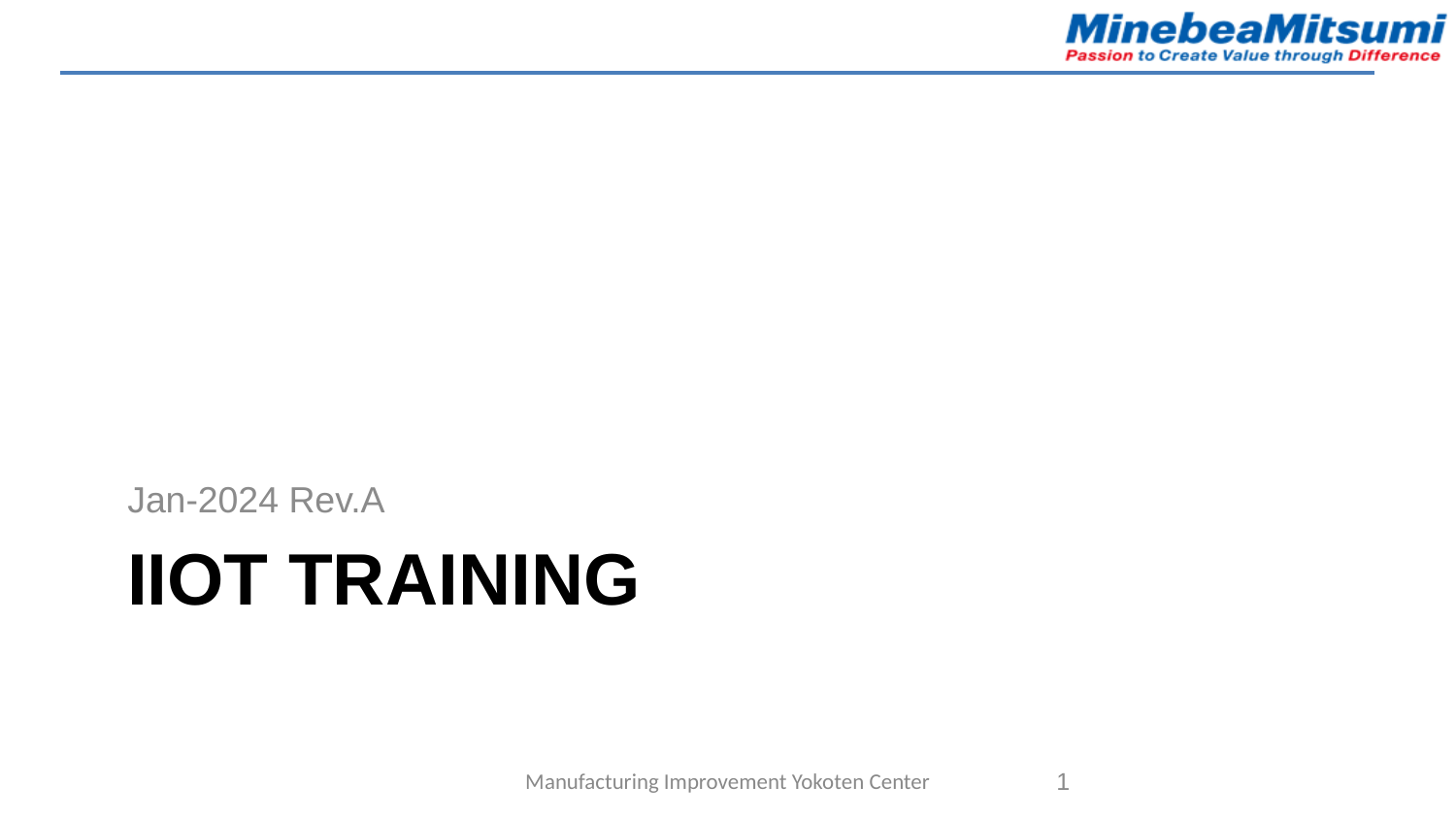

Jan-2024 Rev.A
# IIOT Training
Manufacturing Improvement Yokoten Center
1